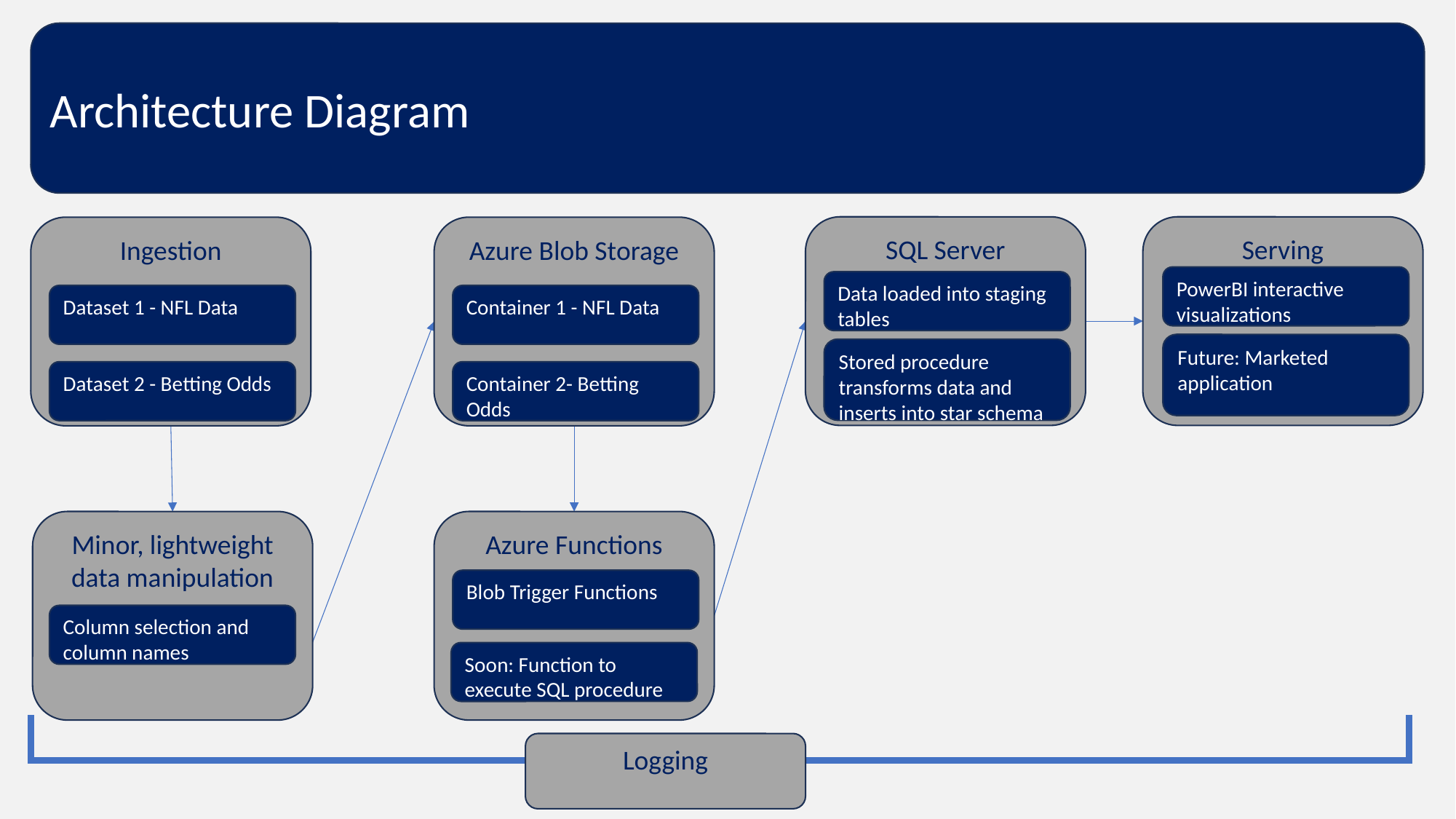

Architecture Diagram

SQL Server
Data loaded into staging tables
Stored procedure transforms data and inserts into star schema
Serving
PowerBI interactive visualizations
Future: Marketed application
Ingestion
Dataset 1 - NFL Data
Dataset 2 - Betting Odds
Azure Blob Storage
Container 1 - NFL Data
Container 2- Betting Odds
Minor, lightweight data manipulation
Column selection and column names
Azure Functions
Blob Trigger Functions
Soon: Function to execute SQL procedure
Logging